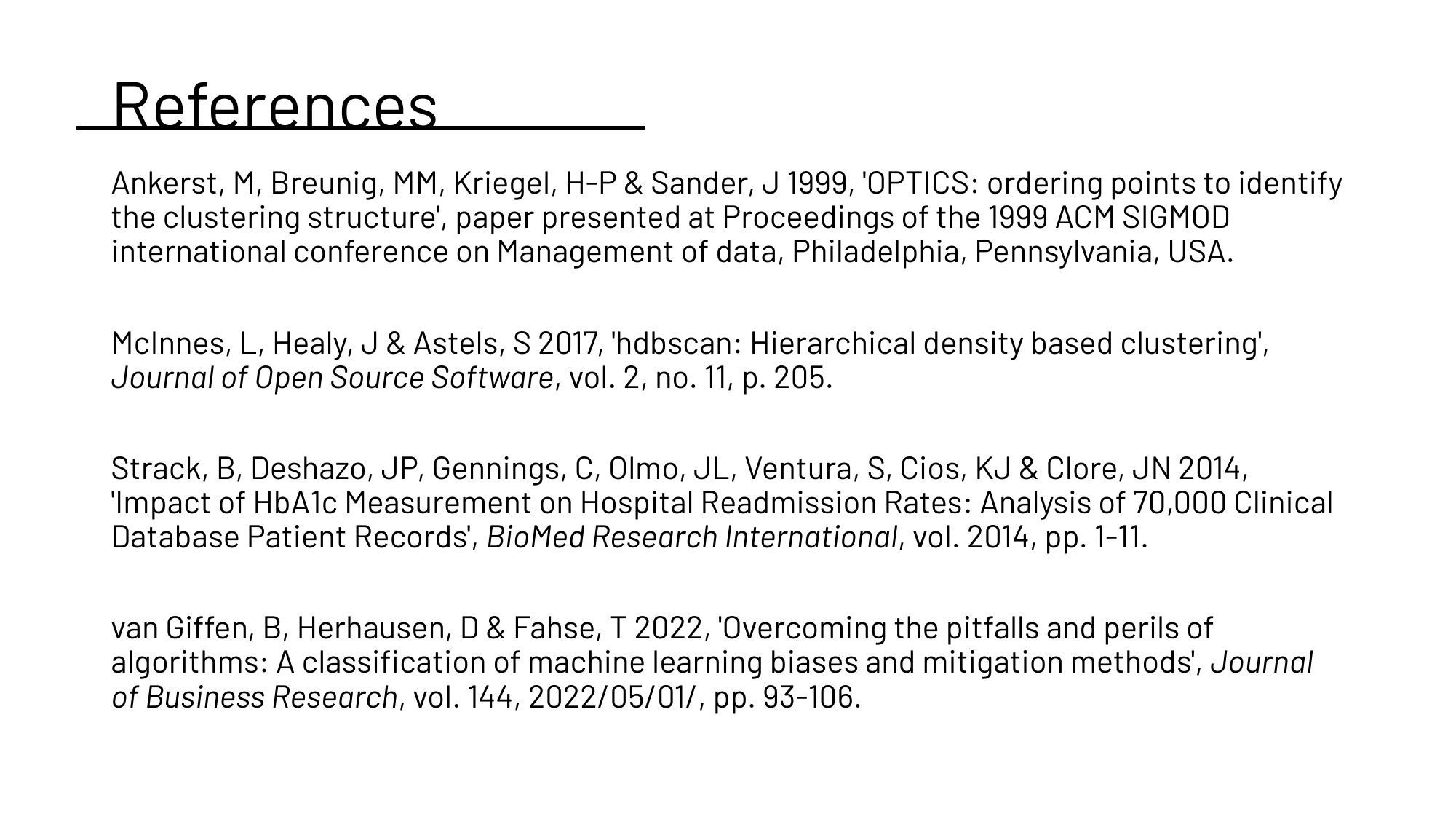

# References
Ankerst, M, Breunig, MM, Kriegel, H-P & Sander, J 1999, 'OPTICS: ordering points to identify the clustering structure', paper presented at Proceedings of the 1999 ACM SIGMOD international conference on Management of data, Philadelphia, Pennsylvania, USA.

McInnes, L, Healy, J & Astels, S 2017, 'hdbscan: Hierarchical density based clustering', Journal of Open Source Software, vol. 2, no. 11, p. 205.

Strack, B, Deshazo, JP, Gennings, C, Olmo, JL, Ventura, S, Cios, KJ & Clore, JN 2014, 'Impact of HbA1c Measurement on Hospital Readmission Rates: Analysis of 70,000 Clinical Database Patient Records', BioMed Research International, vol. 2014, pp. 1-11.

van Giffen, B, Herhausen, D & Fahse, T 2022, 'Overcoming the pitfalls and perils of algorithms: A classification of machine learning biases and mitigation methods', Journal of Business Research, vol. 144, 2022/05/01/, pp. 93-106.